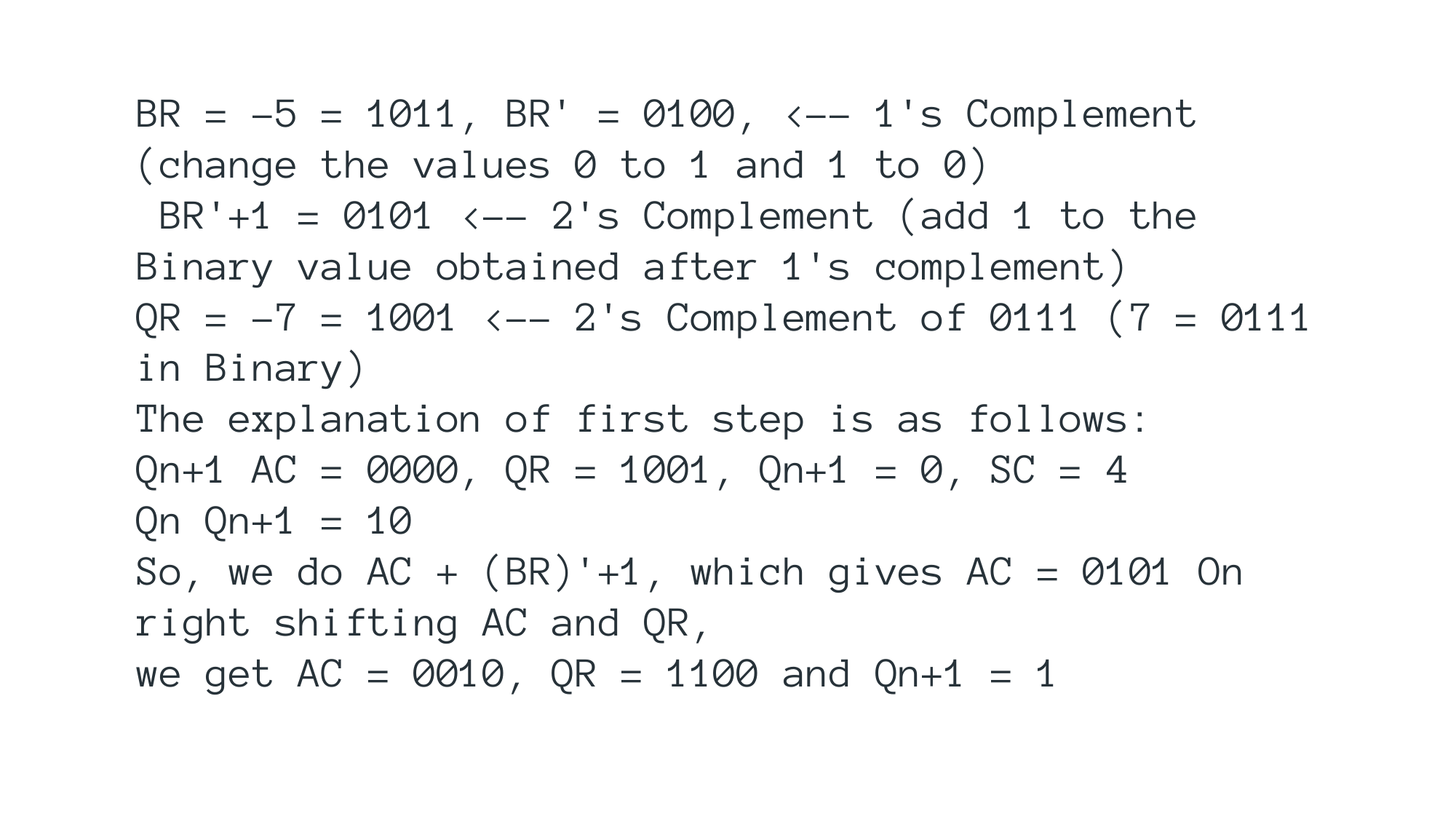

#
BR = -5 = 1011, BR' = 0100, <-- 1's Complement (change the values 0 to 1 and 1 to 0)
 BR'+1 = 0101 <-- 2's Complement (add 1 to the Binary value obtained after 1's complement)
QR = -7 = 1001 <-- 2's Complement of 0111 (7 = 0111 in Binary)
The explanation of first step is as follows:
Qn+1 AC = 0000, QR = 1001, Qn+1 = 0, SC = 4
Qn Qn+1 = 10
So, we do AC + (BR)'+1, which gives AC = 0101 On right shifting AC and QR,
we get AC = 0010, QR = 1100 and Qn+1 = 1